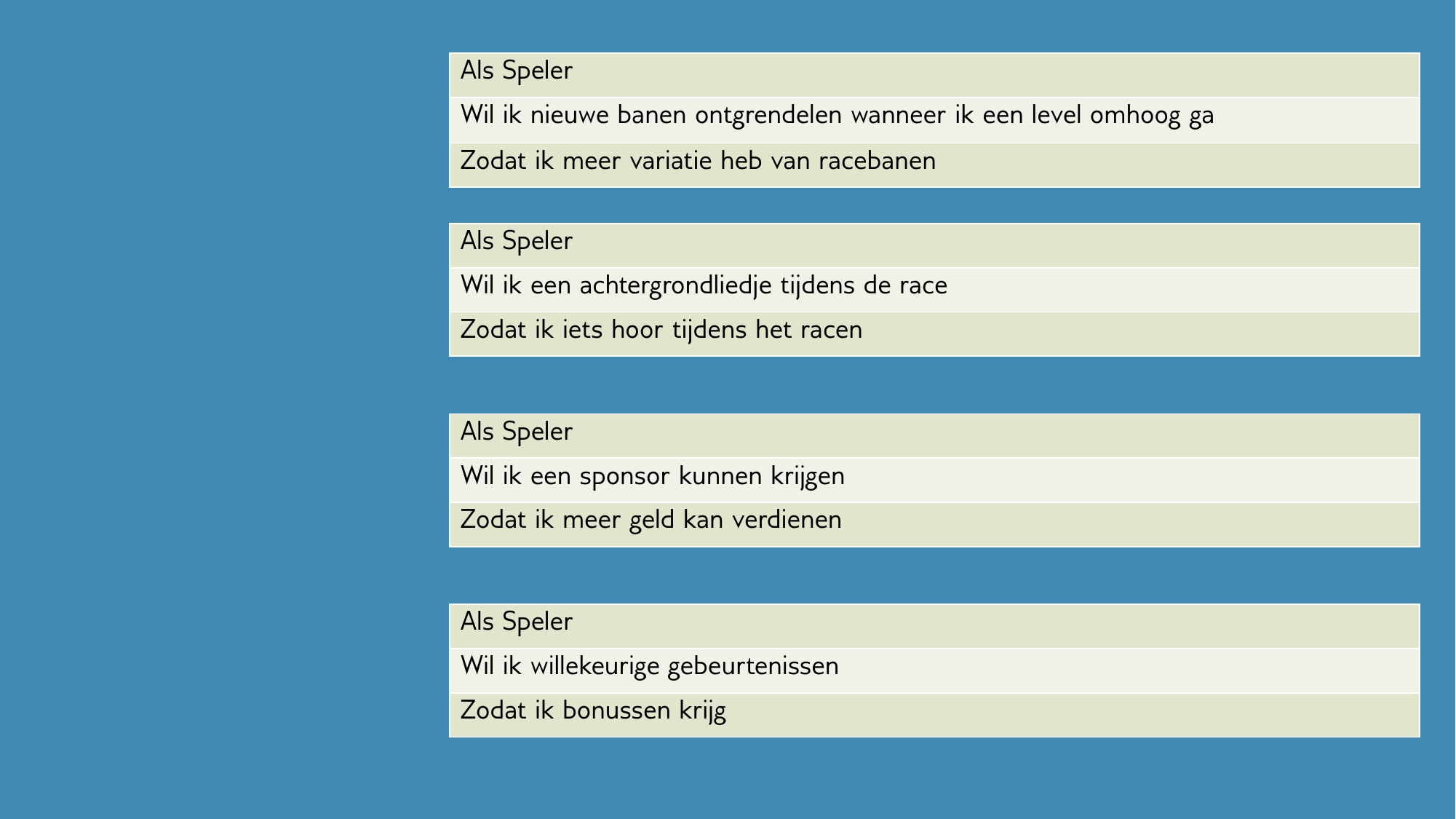

| Als Speler |
| --- |
| Wil ik nieuwe banen ontgrendelen wanneer ik een level omhoog ga |
| Zodat ik meer variatie heb van racebanen |
| Als Speler |
| --- |
| Wil ik een achtergrondliedje tijdens de race |
| Zodat ik iets hoor tijdens het racen |
| Als Speler |
| --- |
| Wil ik een sponsor kunnen krijgen |
| Zodat ik meer geld kan verdienen |
| Als Speler |
| --- |
| Wil ik willekeurige gebeurtenissen |
| Zodat ik bonussen krijg |